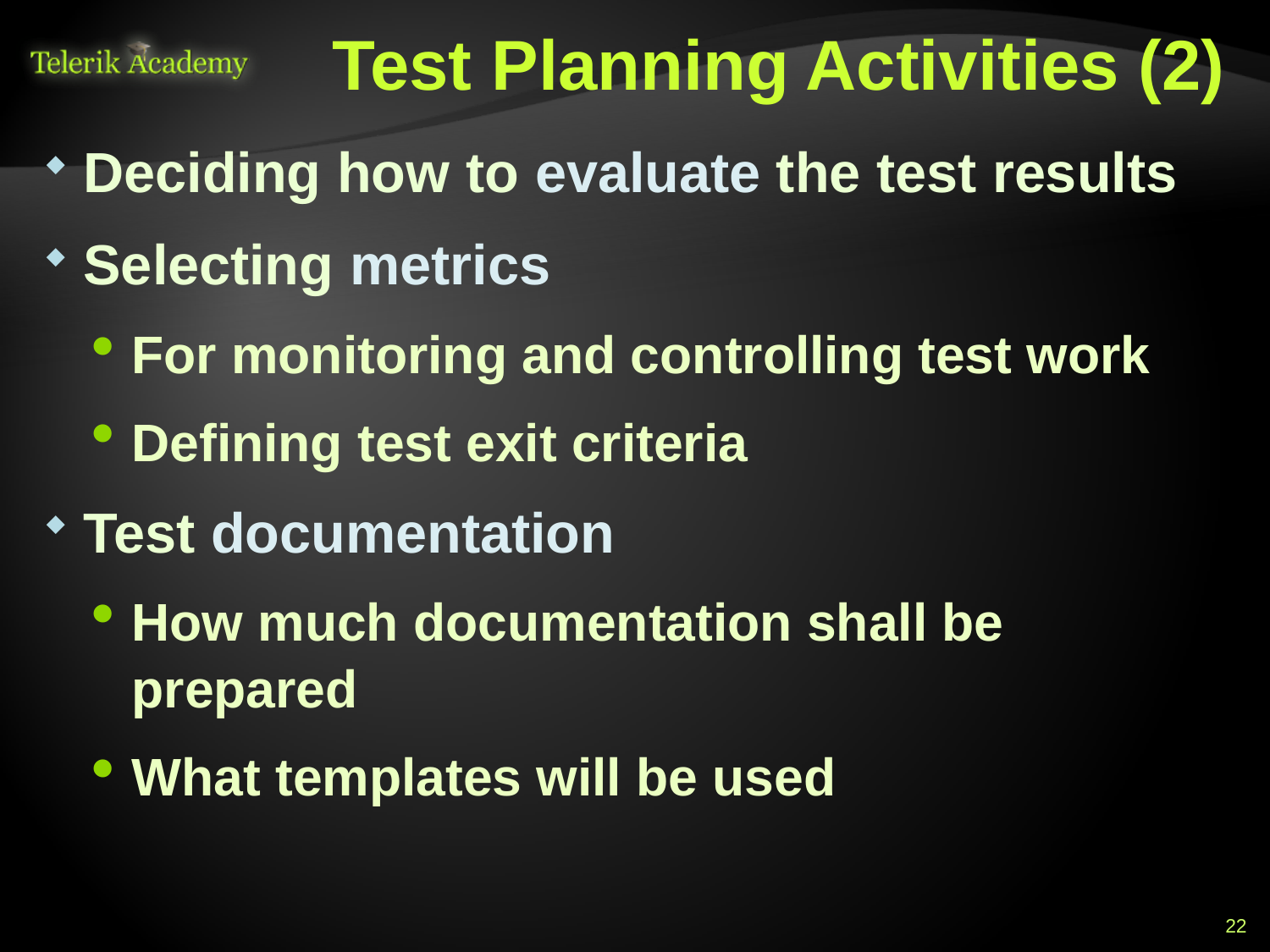

# Test Planning Activities (2)
Deciding how to evaluate the test results
Selecting metrics
For monitoring and controlling test work
Defining test exit criteria
Test documentation
How much documentation shall be prepared
What templates will be used
22